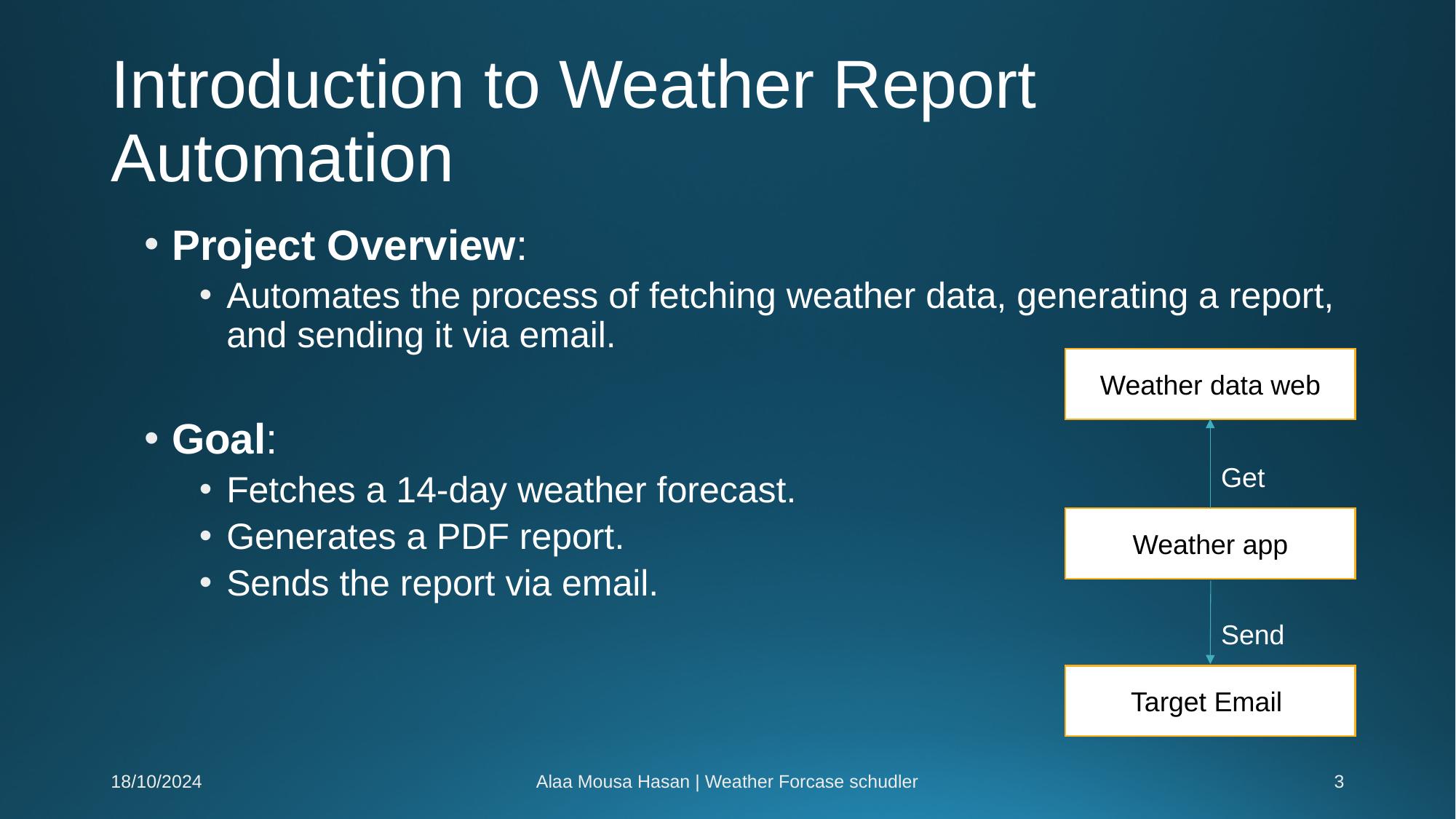

# Introduction to Weather Report Automation
Project Overview:
Automates the process of fetching weather data, generating a report, and sending it via email.

Goal:
Fetches a 14-day weather forecast.
Generates a PDF report.
Sends the report via email.
Weather data web
Get
Weather app
Send
Target Email
18/10/2024
Alaa Mousa Hasan | Weather Forcase schudler
3